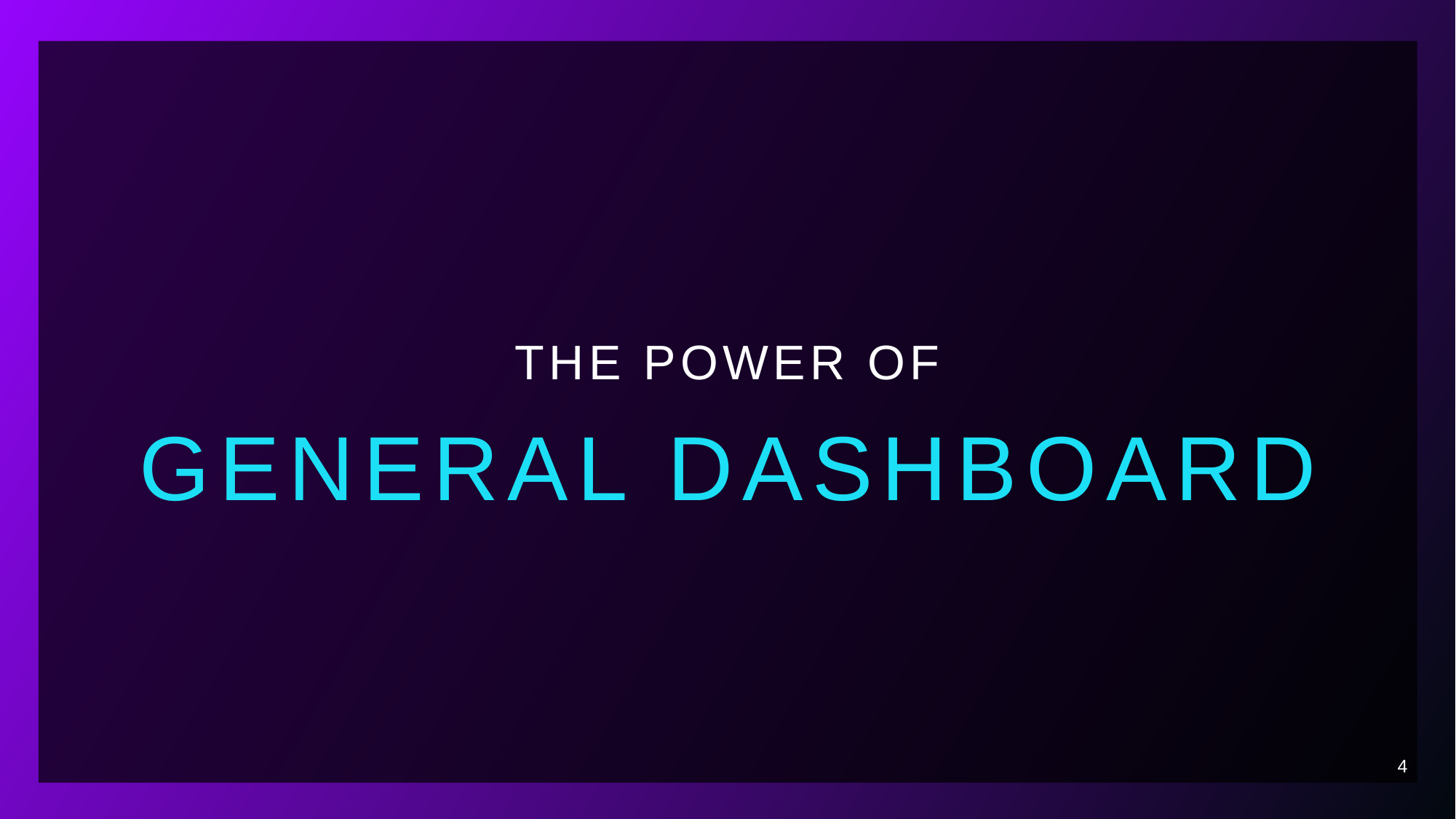

# The Power of
General dashboard
4